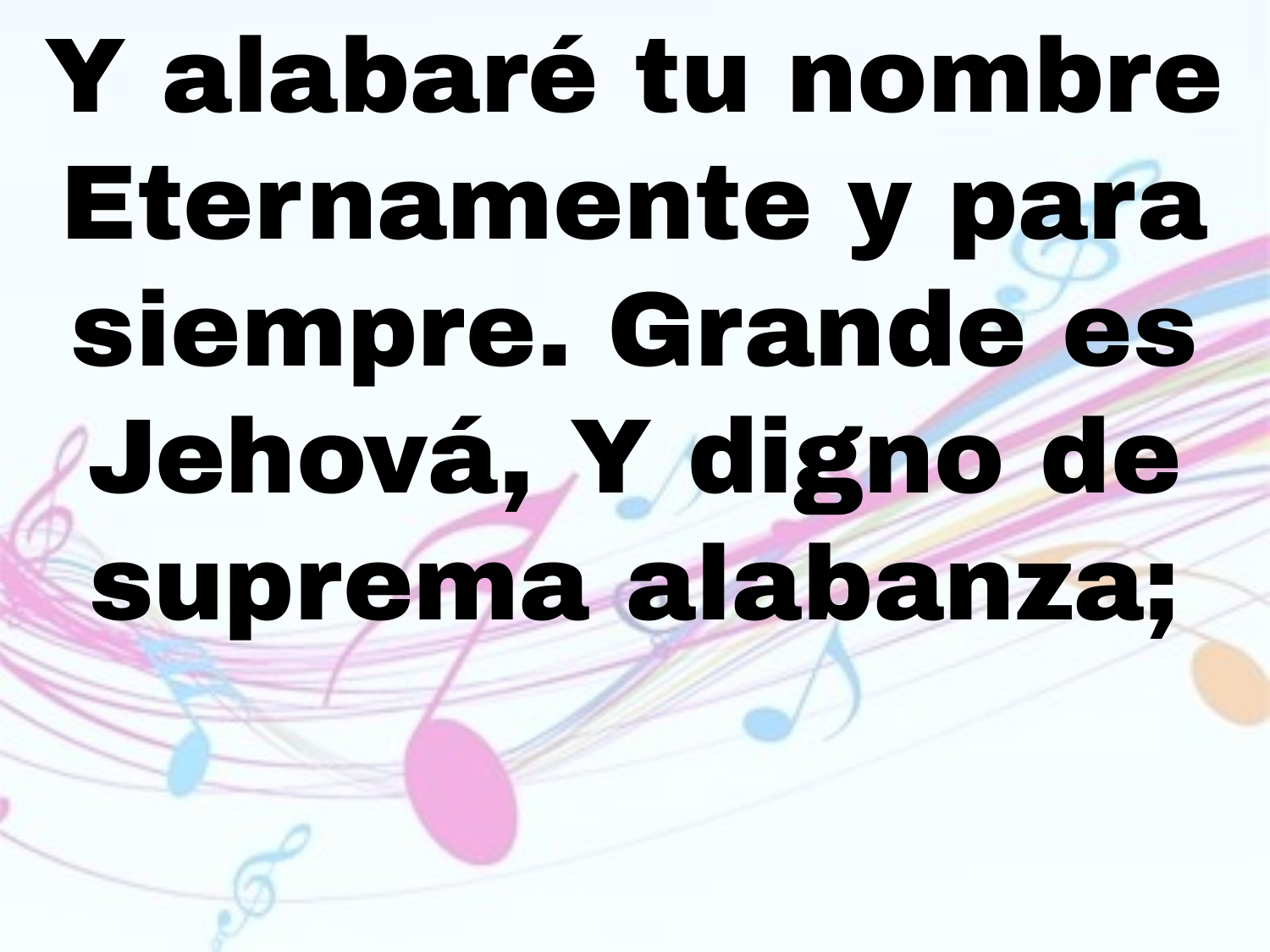

Y alabaré tu nombre
Eternamente y para siempre. Grande es Jehová, Y digno de suprema alabanza;